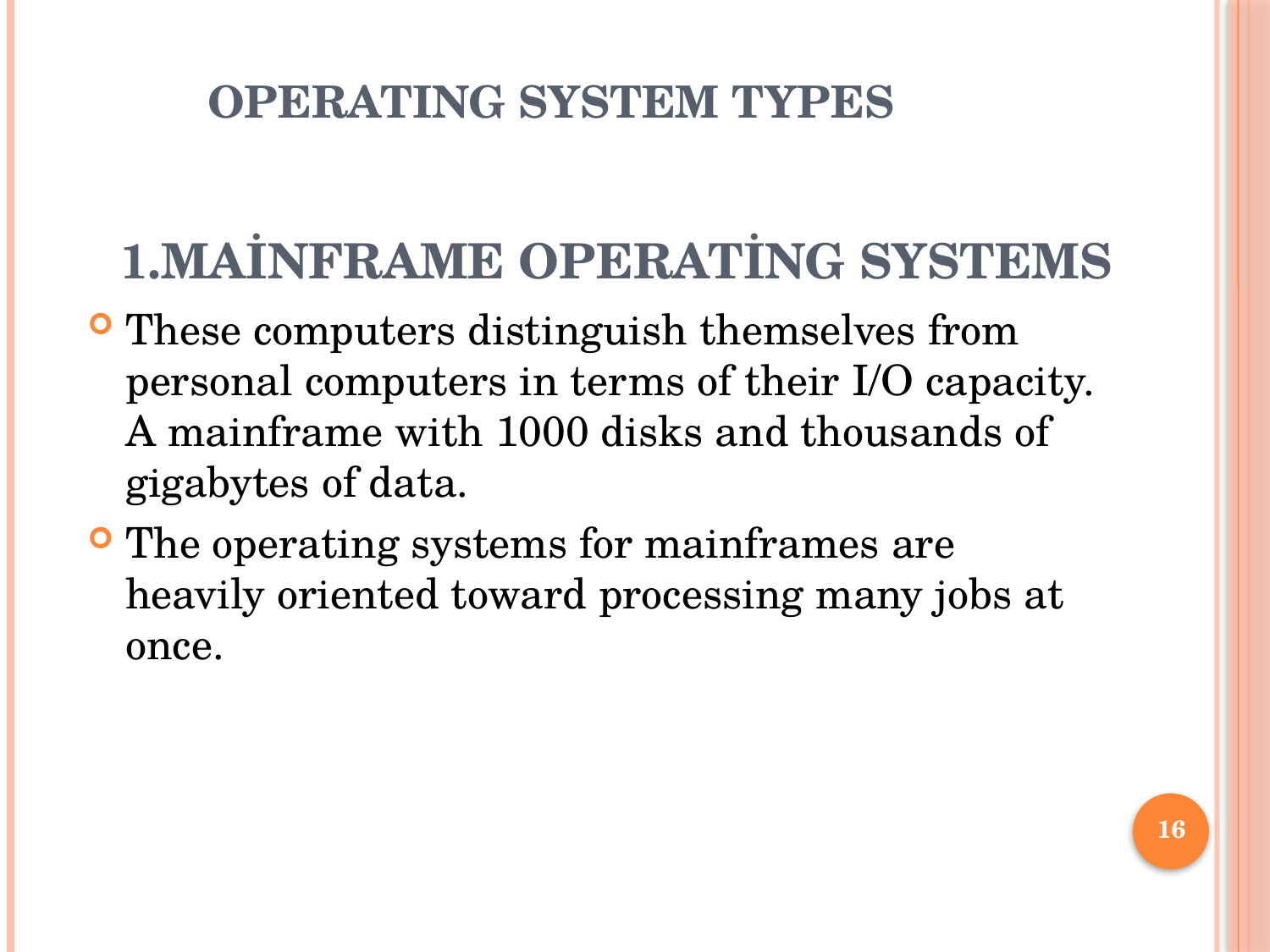

# OPERATING SYSTEM TYPES
1.Mainframe Operating Systems

These computers distinguish themselves from personal computers in terms of their I/O capacity. A mainframe with 1000 disks and thousands of gigabytes of data.
The operating systems for mainframes are heavily oriented toward processing many jobs at once.
16